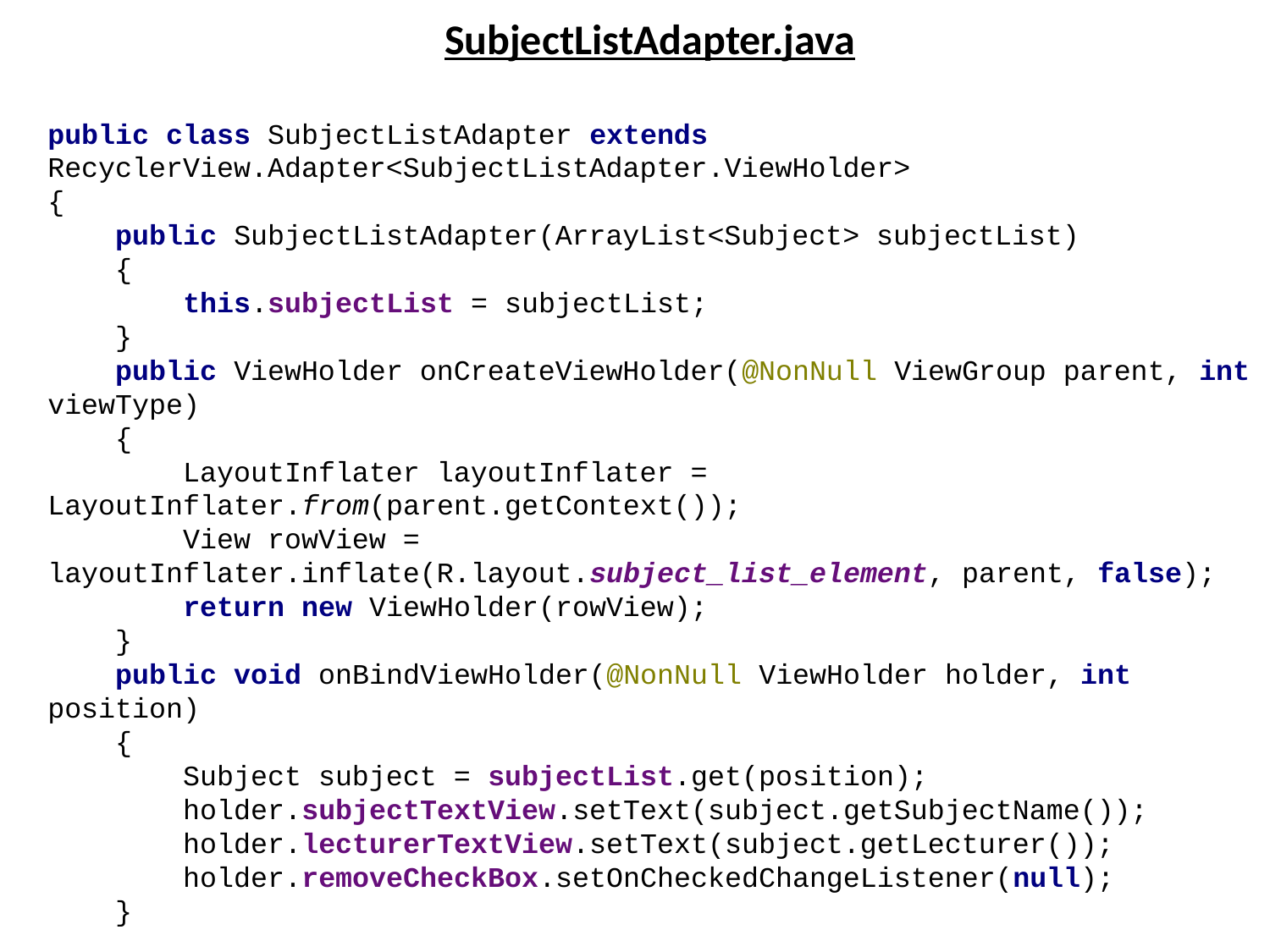

SubjectListAdapter.java
public class SubjectListAdapter extends RecyclerView.Adapter<SubjectListAdapter.ViewHolder>
{
    public SubjectListAdapter(ArrayList<Subject> subjectList)
    {
        this.subjectList = subjectList;
    }
    public ViewHolder onCreateViewHolder(@NonNull ViewGroup parent, int viewType)
    {
        LayoutInflater layoutInflater = LayoutInflater.from(parent.getContext());
        View rowView = layoutInflater.inflate(R.layout.subject_list_element, parent, false);
        return new ViewHolder(rowView);
    }
    public void onBindViewHolder(@NonNull ViewHolder holder, int position)
    {
        Subject subject = subjectList.get(position);
        holder.subjectTextView.setText(subject.getSubjectName());
        holder.lecturerTextView.setText(subject.getLecturer());
        holder.removeCheckBox.setOnCheckedChangeListener(null);
    }